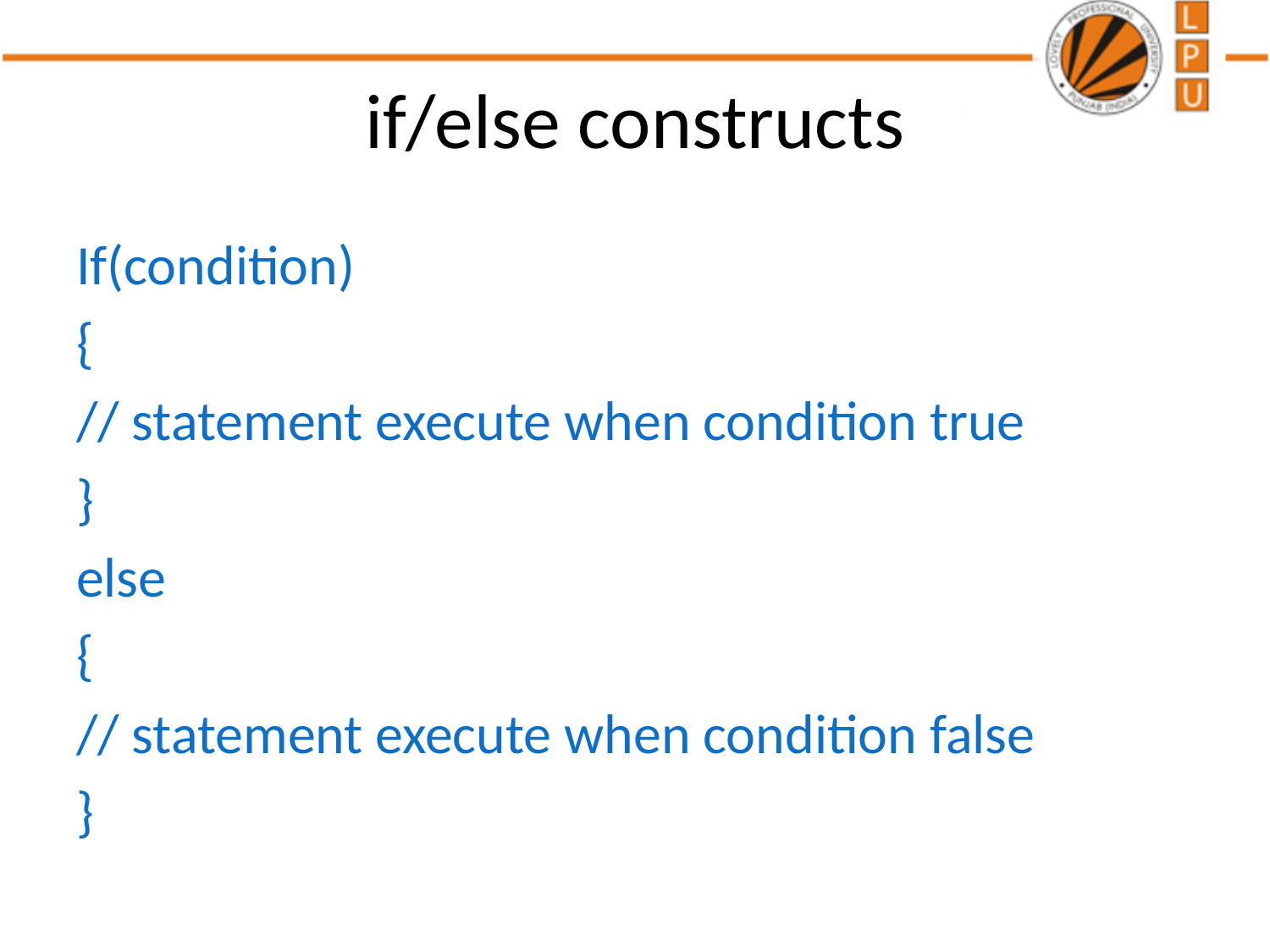

# if/else constructs
If(condition)
{
// statement execute when condition true
}
else
{
// statement execute when condition false
}